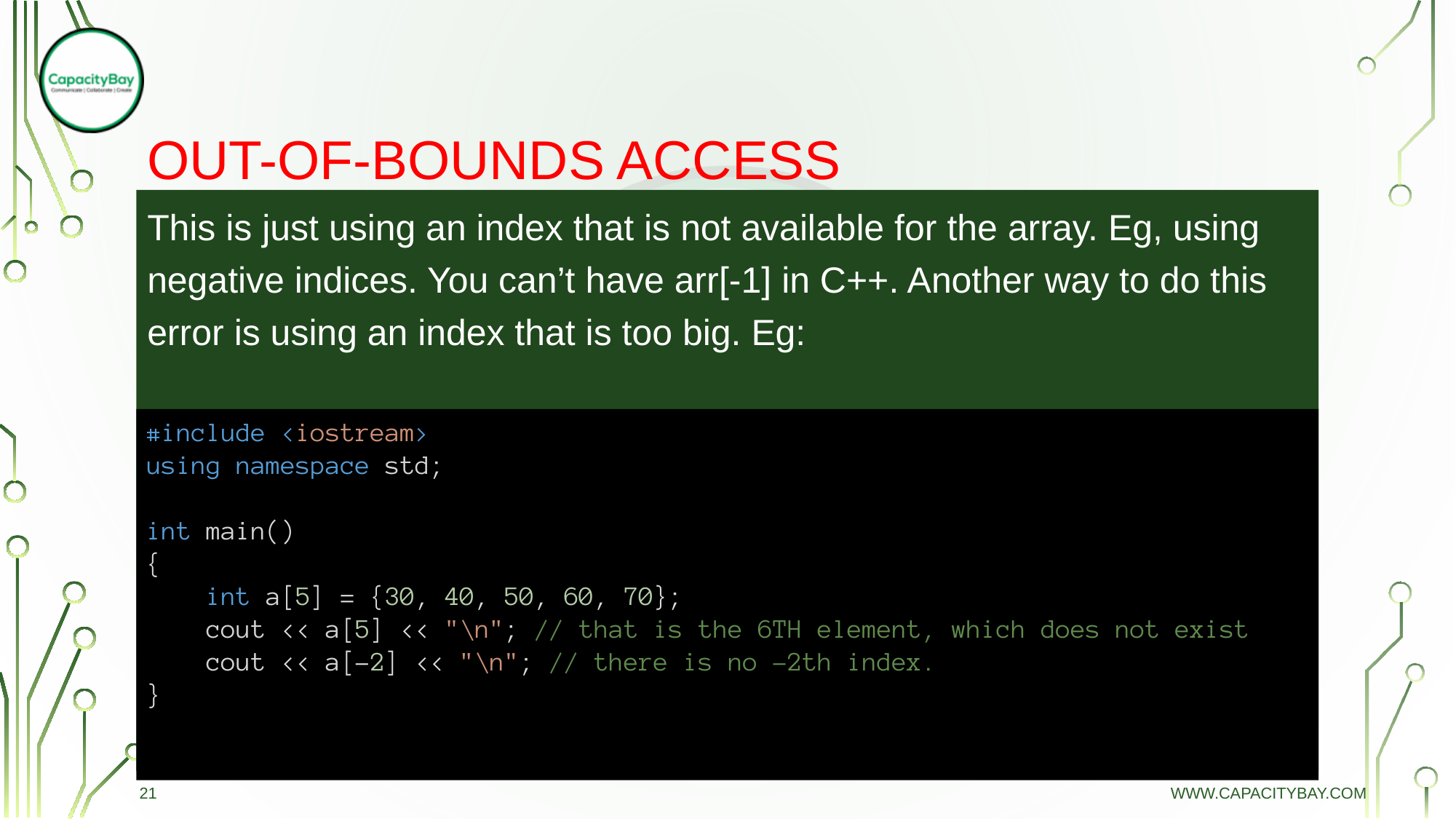

# OUT-OF-BOUNDS ACCESS
This is just using an index that is not available for the array. Eg, using negative indices. You can’t have arr[-1] in C++. Another way to do this error is using an index that is too big. Eg:
#include <iostream>
using namespace std;
int main()
{
    int a[5] = {30, 40, 50, 60, 70};
    cout << a[5] << "\n"; // that is the 6TH element, which does not exist
    cout << a[-2] << "\n"; // there is no -2th index.
}

21
www.capacitybay.com